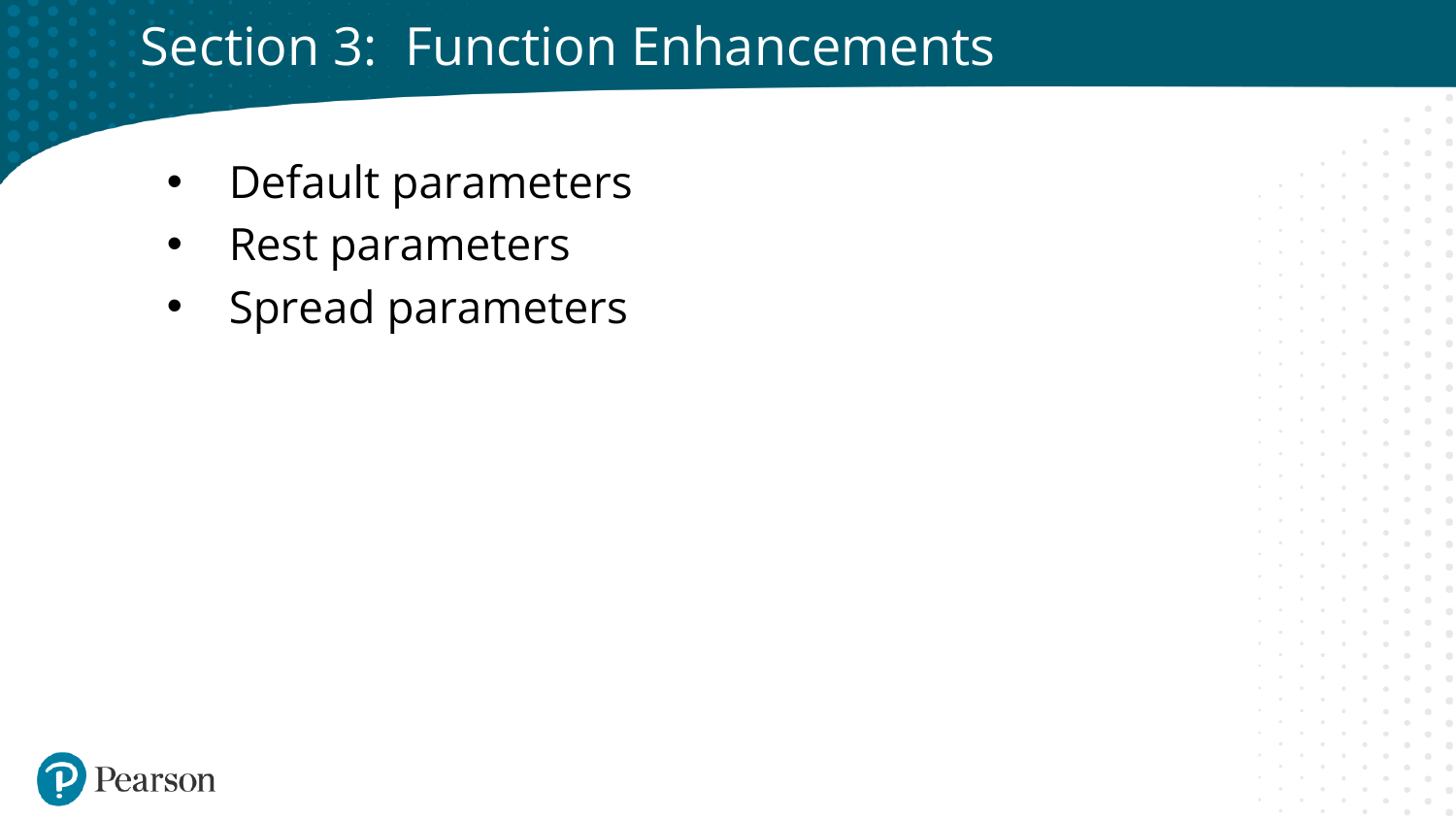

# Section 3:  Function Enhancements
Default parameters
Rest parameters
Spread parameters